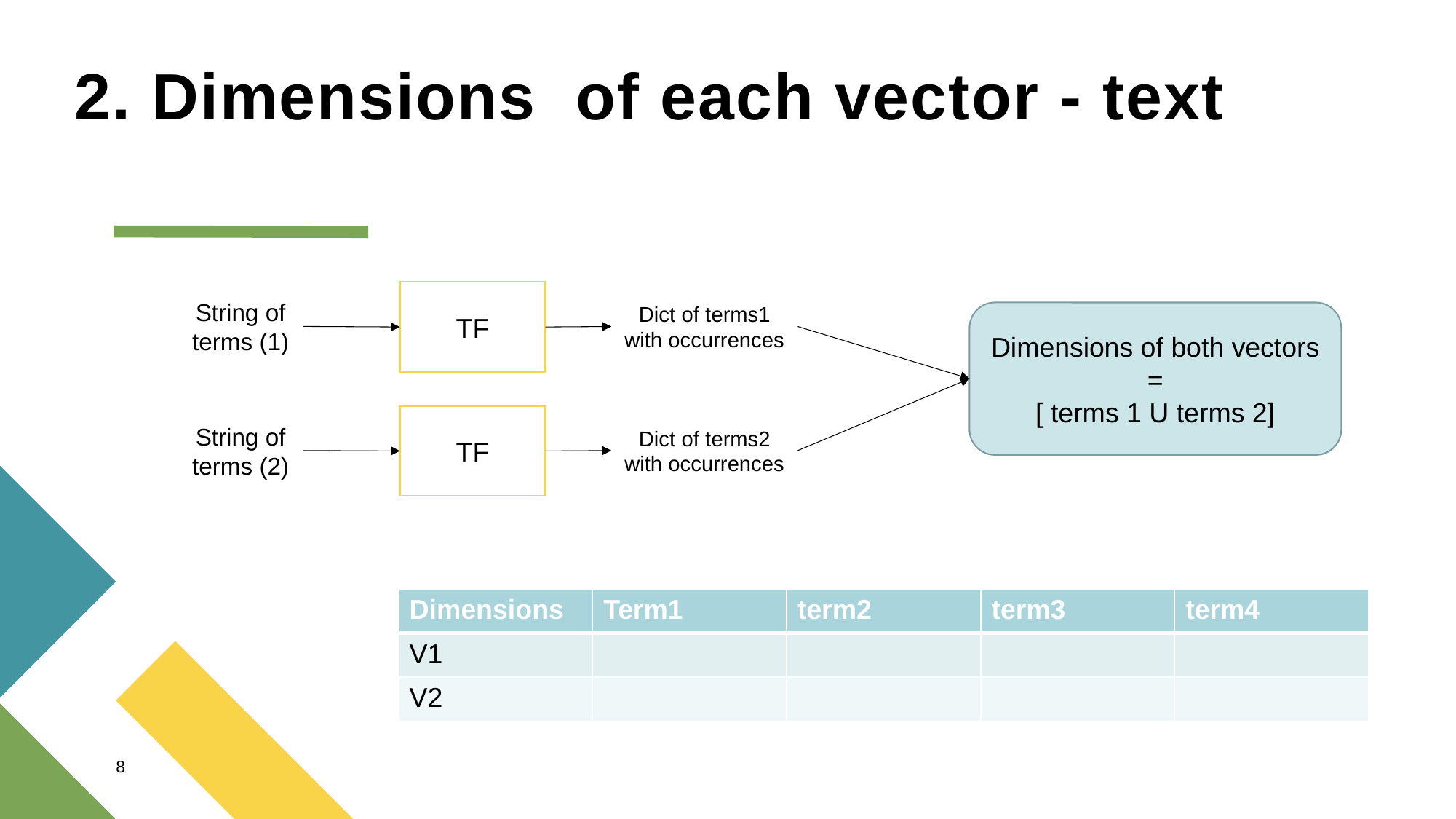

# 2. Dimensions  of each vector - text
TF
String of terms (1)
Dict of terms1 with occurrences
Dimensions of both vectors
=
[ terms 1 U terms 2]
TF
String of terms (2)
Dict of terms2 with occurrences
| Dimensions | Term1 | term2 | term3 | term4 |
| --- | --- | --- | --- | --- |
| V1 |  |  |  |  |
| V2 |  |  |  |  |
8